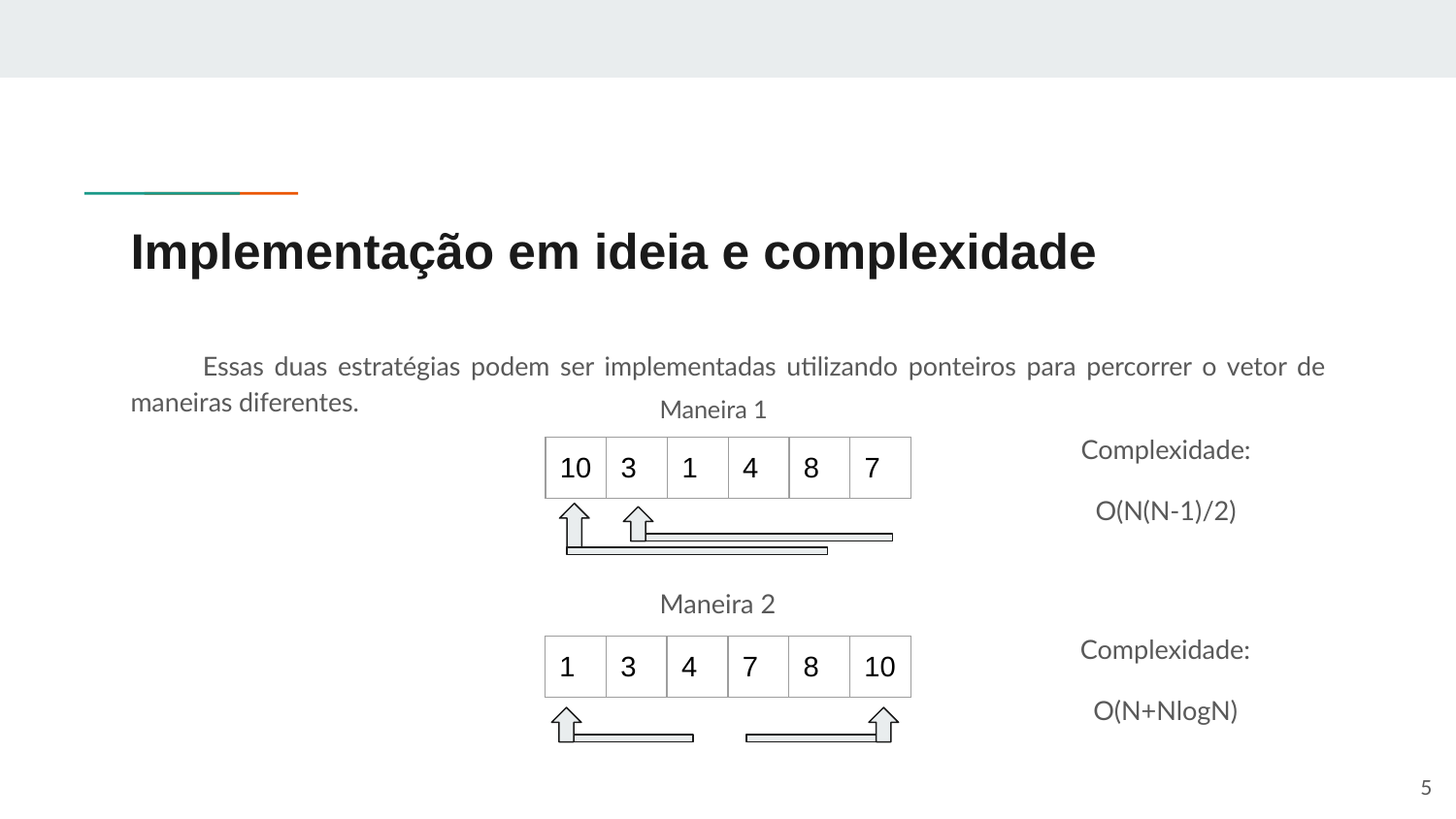

# Implementação em ideia e complexidade
Essas duas estratégias podem ser implementadas utilizando ponteiros para percorrer o vetor de maneiras diferentes.
Maneira 1
Complexidade:
O(N(N-1)/2)
| 10 | 3 | 1 | 4 | 8 | 7 |
| --- | --- | --- | --- | --- | --- |

Maneira 2
Complexidade:
O(N+NlogN)
| 1 | 3 | 4 | 7 | 8 | 10 |
| --- | --- | --- | --- | --- | --- |

5